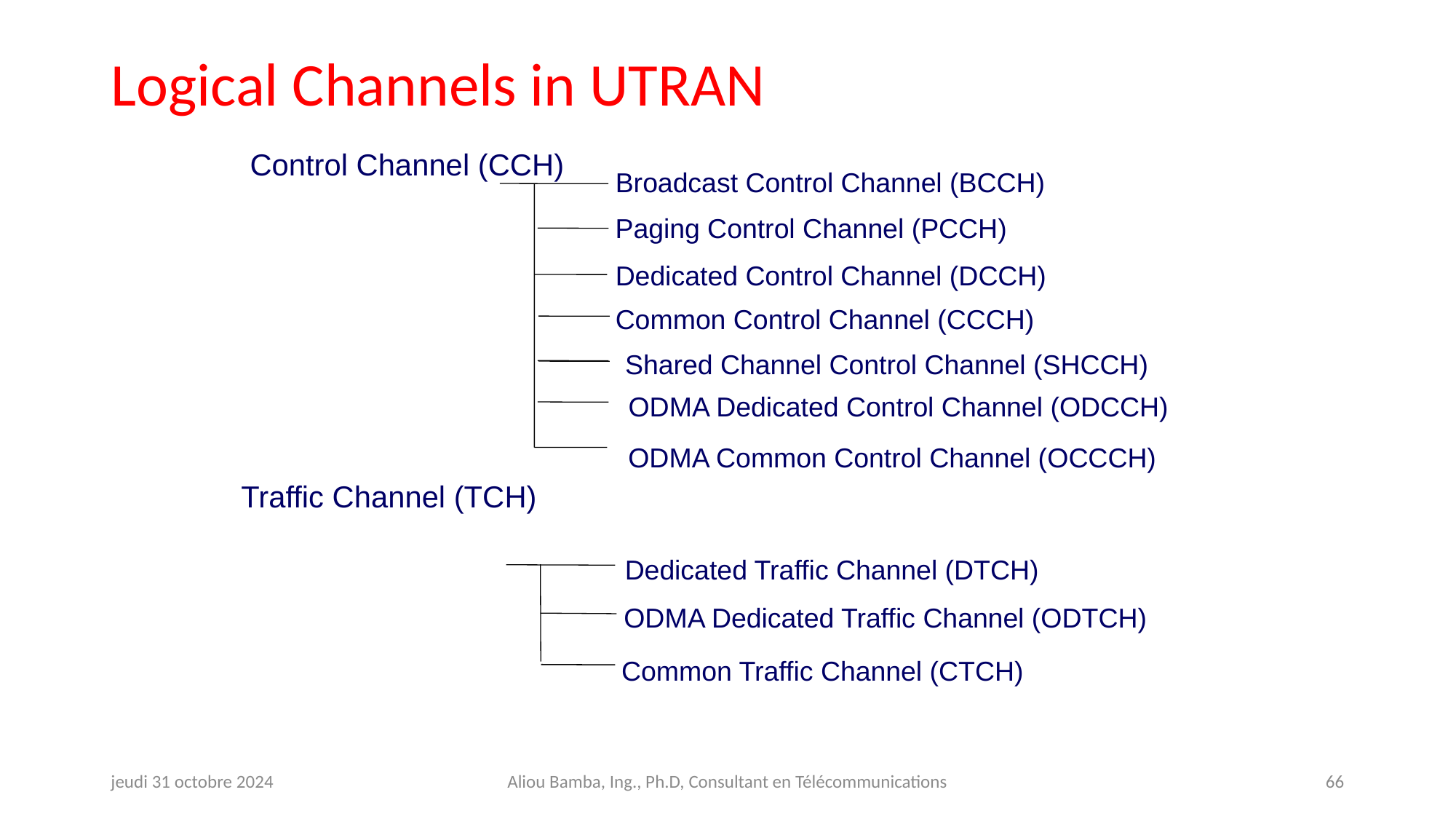

# Logical Channels in UTRAN
Control Channel (CCH)

Broadcast Control Channel (BCCH)

Paging Control Channel (PCCH)

Dedicated Control Channel (DCCH)

Common Control Channel (CCCH)

Shared Channel Control Channel (SHCCH)

ODMA Dedicated Control Channel (ODCCH)

ODMA Common Control Channel (OCCCH)

Traffic Channel (TCH)
Dedicated Traffic Channel (DTCH)

ODMA Dedicated Traffic Channel (ODTCH)

Common Traffic Channel (CTCH)

Aliou Bamba, Ing., Ph.D, Consultant en Télécommunications
jeudi 31 octobre 2024
66